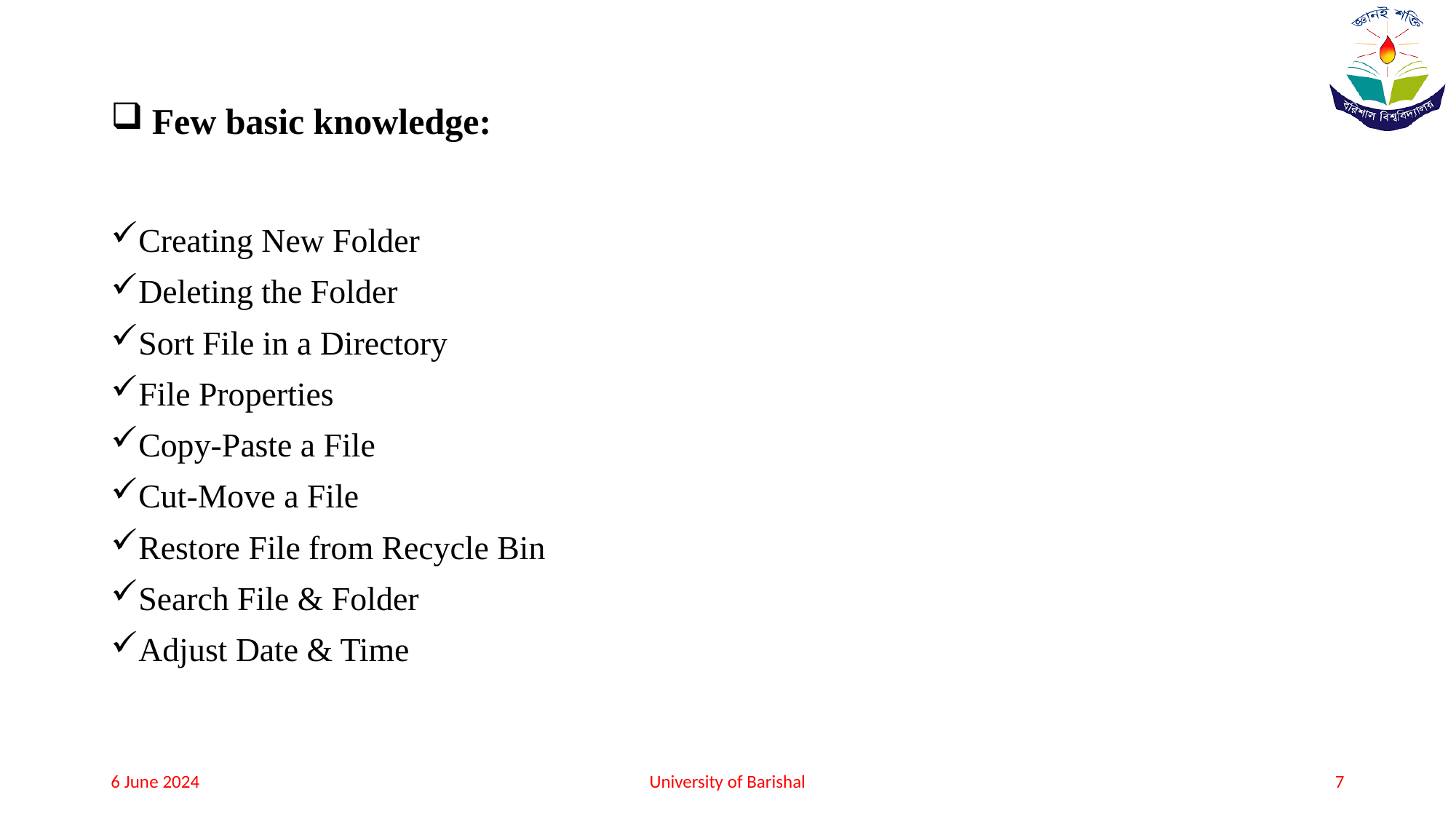

# Few basic knowledge:
Creating New Folder
Deleting the Folder
Sort File in a Directory
File Properties
Copy-Paste a File
Cut-Move a File
Restore File from Recycle Bin
Search File & Folder
Adjust Date & Time

6 June 2024
University of Barishal
7